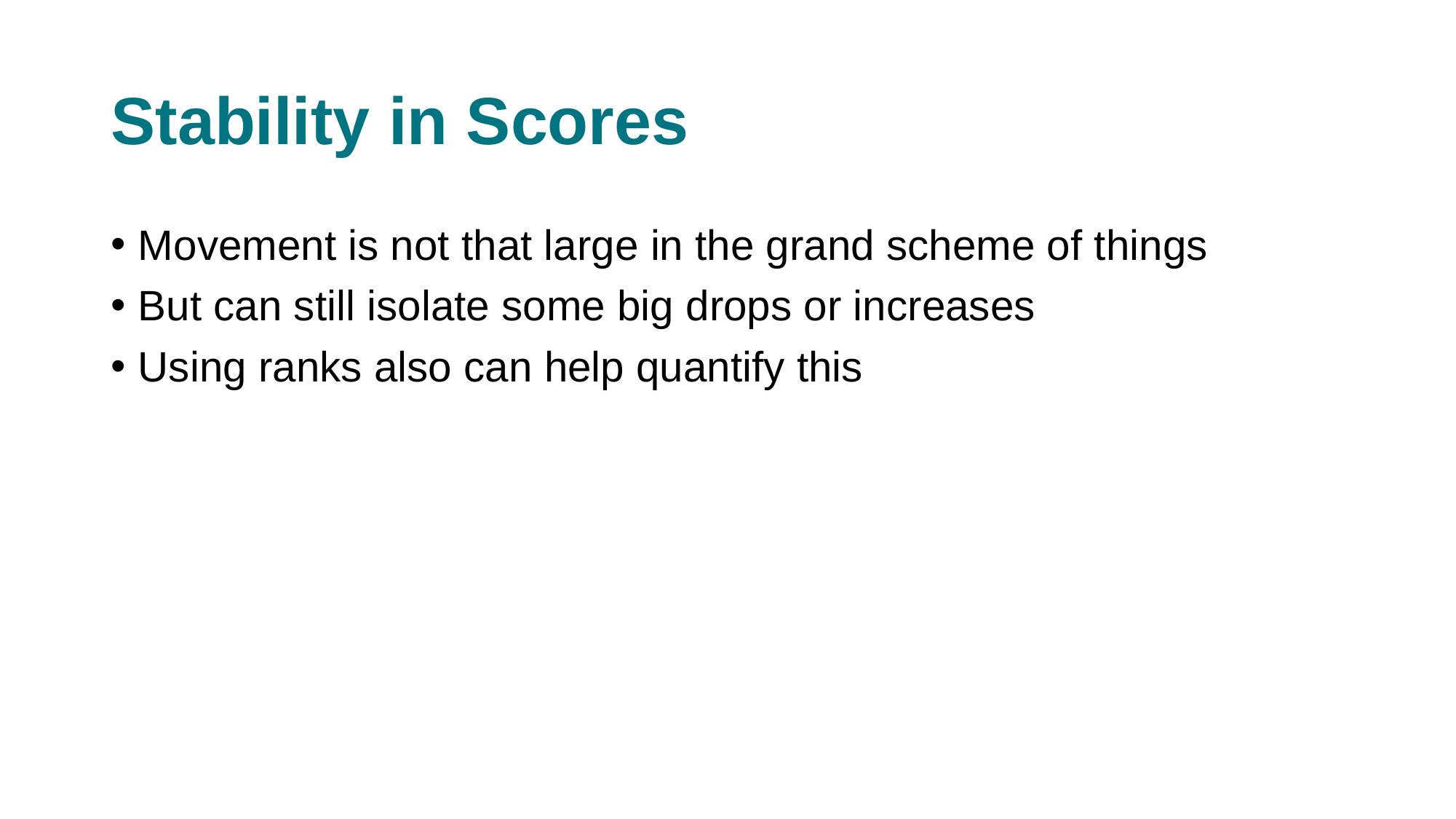

# Stability in Scores
Movement is not that large in the grand scheme of things
But can still isolate some big drops or increases
Using ranks also can help quantify this